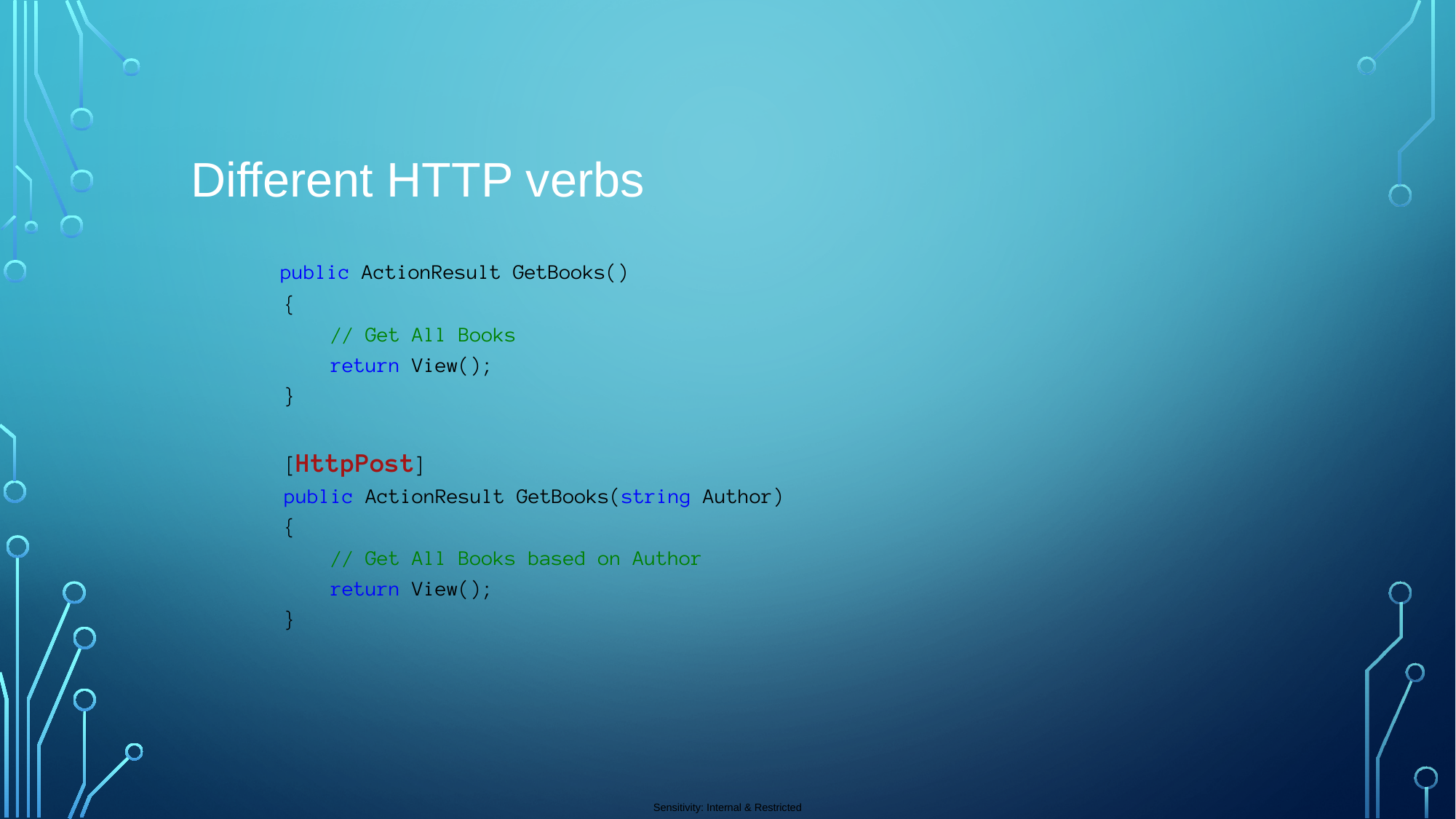

Different HTTP verbs

      public ActionResult GetBooks()
        {
            // Get All Books
            return View();
        }

        [HttpPost]
        public ActionResult GetBooks(string Author)
        {
            // Get All Books based on Author
            return View();
        }